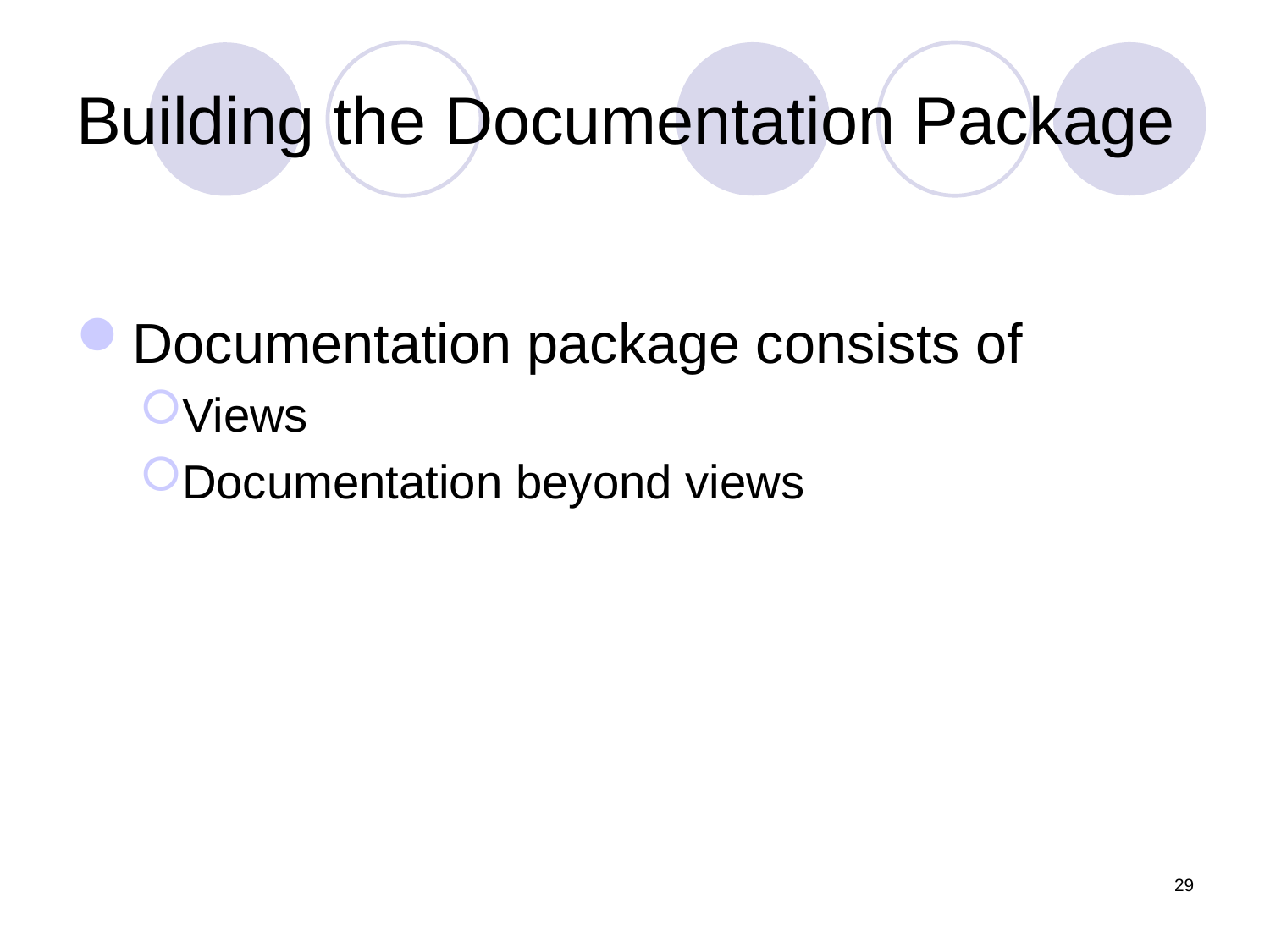

# Building the Documentation Package

Documentation package consists of
Views
Documentation beyond views
29